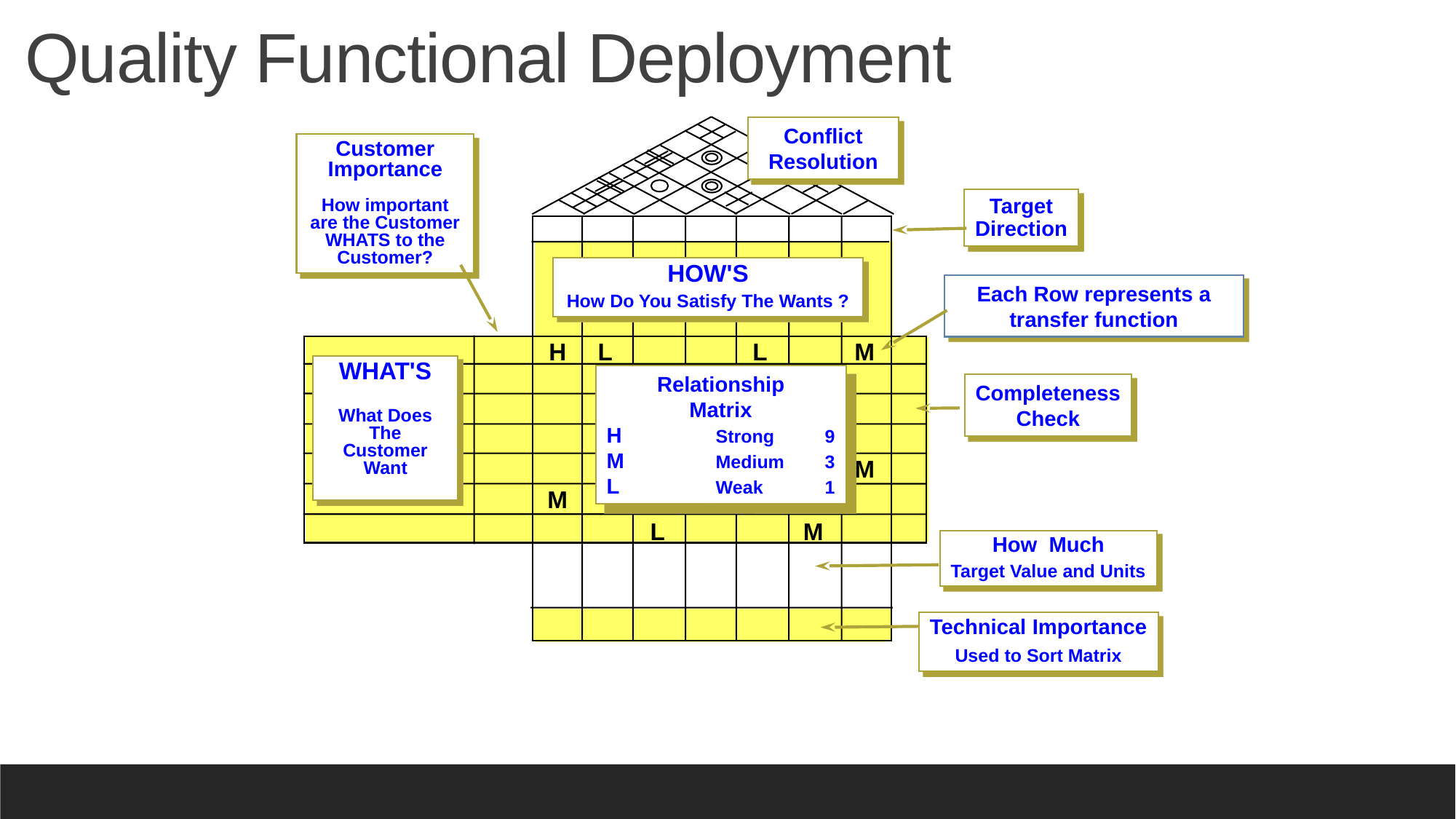

# Quality Functional Deployment

Conflict Resolution

Customer Importance

How important are the Customer WHATS to the Customer?

Target
Direction

HOW'S

How Do You Satisfy The Wants ?

Each Row represents a transfer function

H
L
L
M

WHAT'S

What Does The Customer Want

H

Relationship
Matrix
H	Strong	9
M	Medium	3
L	Weak	1
Completeness
Check
M
M
L

H
L
M
M
L
H
L
M
How  Much

Target Value and Units

Technical Importance

Used to Sort Matrix